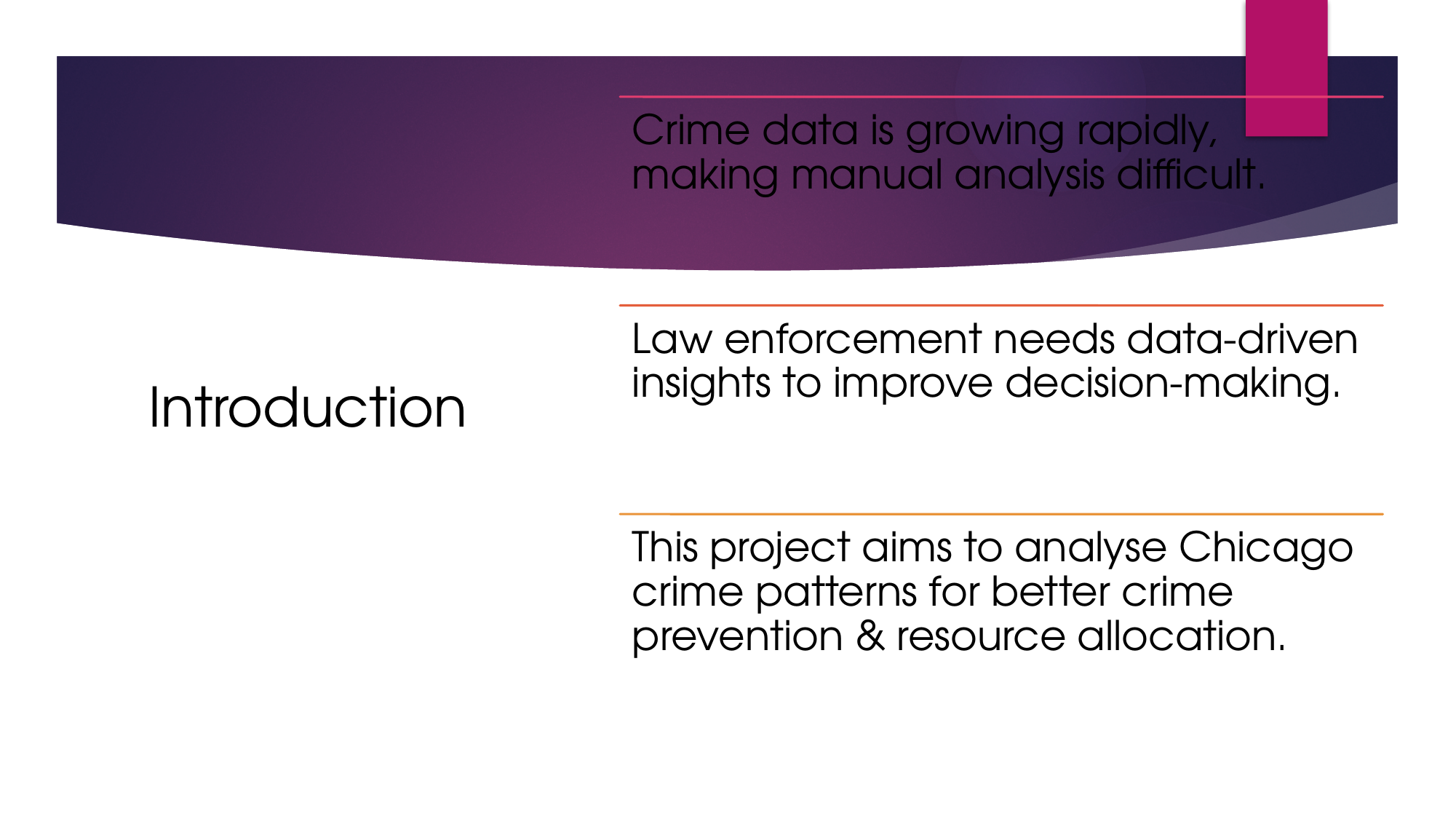

Crime data is growing rapidly, making manual analysis difficult.
Law enforcement needs data-driven insights to improve decision-making.
This project aims to analyse Chicago crime patterns for better crime prevention & resource allocation.
# Introduction